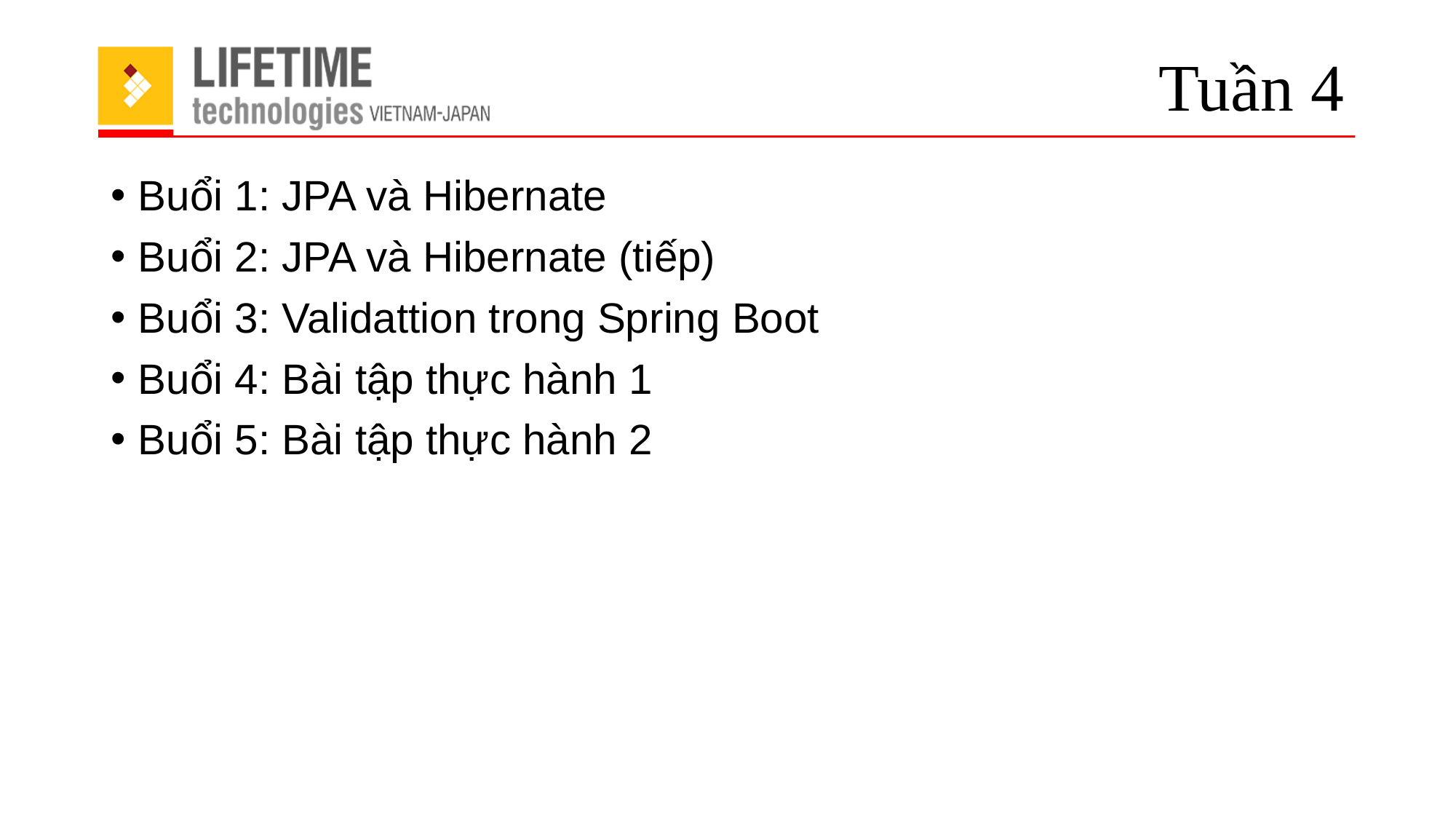

# Tuần 4
Buổi 1: JPA và Hibernate
Buổi 2: JPA và Hibernate (tiếp)
Buổi 3: Validattion trong Spring Boot
Buổi 4: Bài tập thực hành 1
Buổi 5: Bài tập thực hành 2